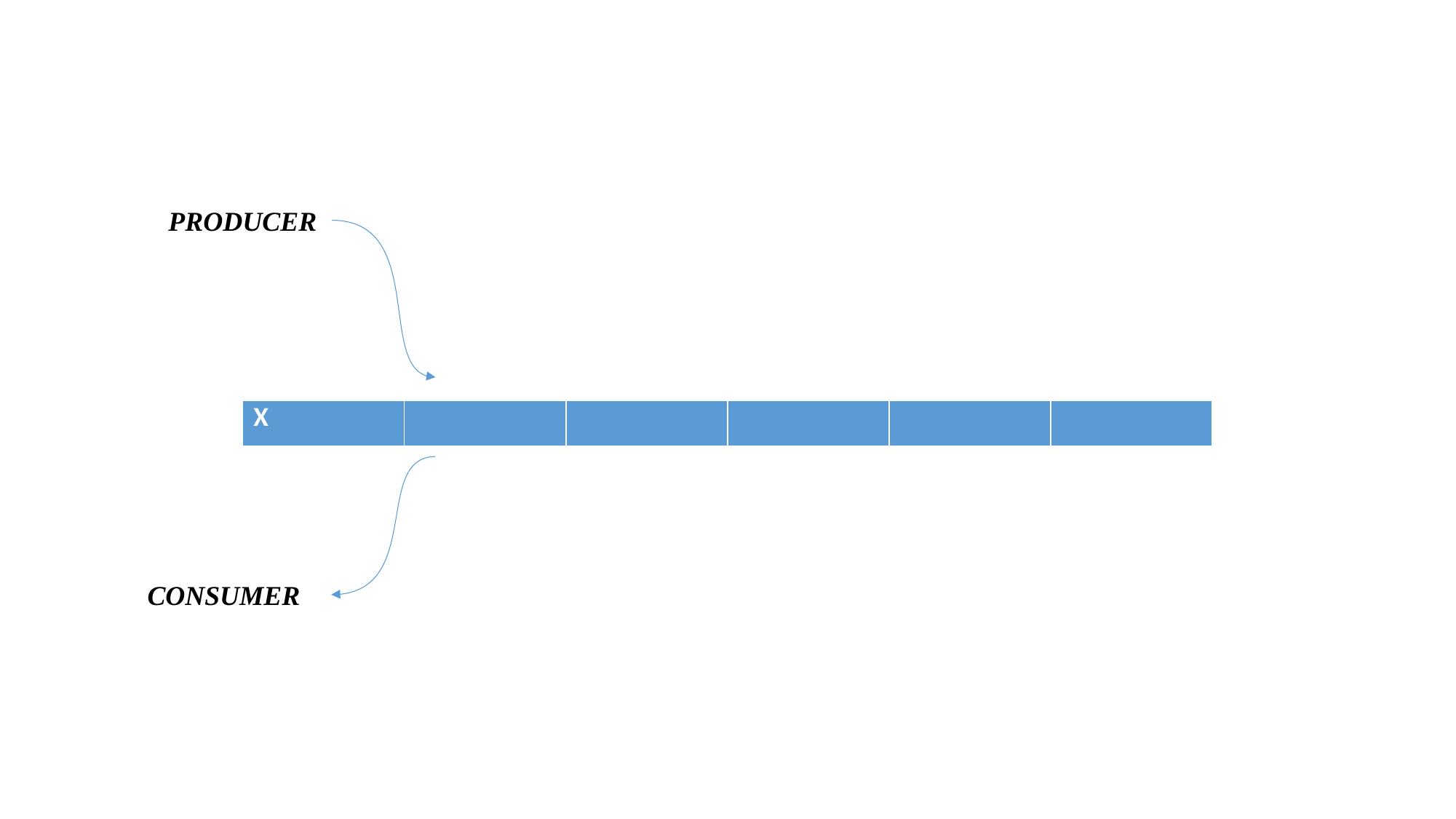

PRODUCER
| X |  |  |  |  |  |
| --- | --- | --- | --- | --- | --- |
CONSUMER